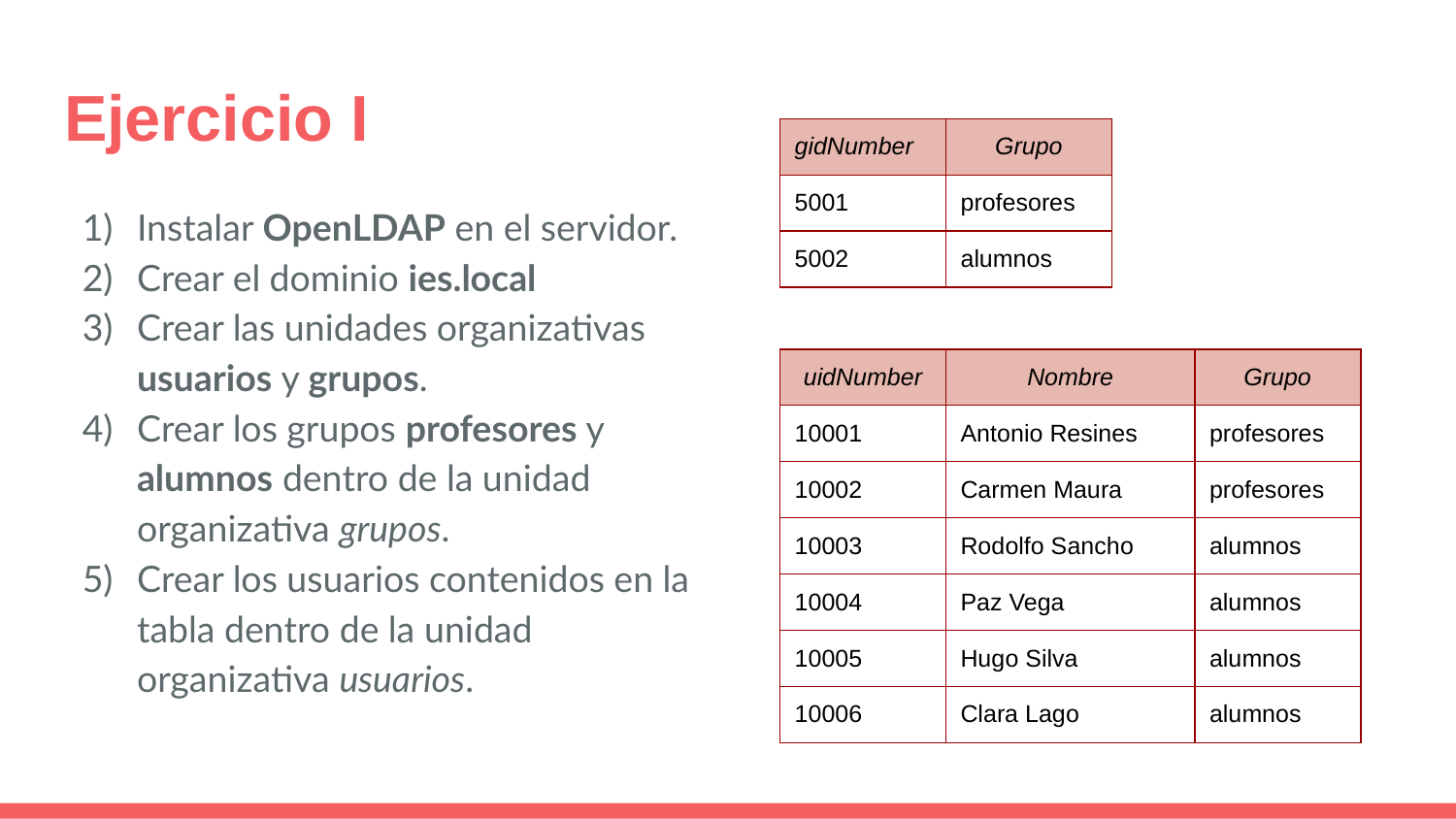

# Ejercicio I
| gidNumber | Grupo |
| --- | --- |
| 5001 | profesores |
| 5002 | alumnos |
Instalar OpenLDAP en el servidor.
Crear el dominio ies.local
Crear las unidades organizativas usuarios y grupos.
Crear los grupos profesores y alumnos dentro de la unidad organizativa grupos.
Crear los usuarios contenidos en la tabla dentro de la unidad organizativa usuarios.
| uidNumber | Nombre | Grupo |
| --- | --- | --- |
| 10001 | Antonio Resines | profesores |
| 10002 | Carmen Maura | profesores |
| 10003 | Rodolfo Sancho | alumnos |
| 10004 | Paz Vega | alumnos |
| 10005 | Hugo Silva | alumnos |
| 10006 | Clara Lago | alumnos |